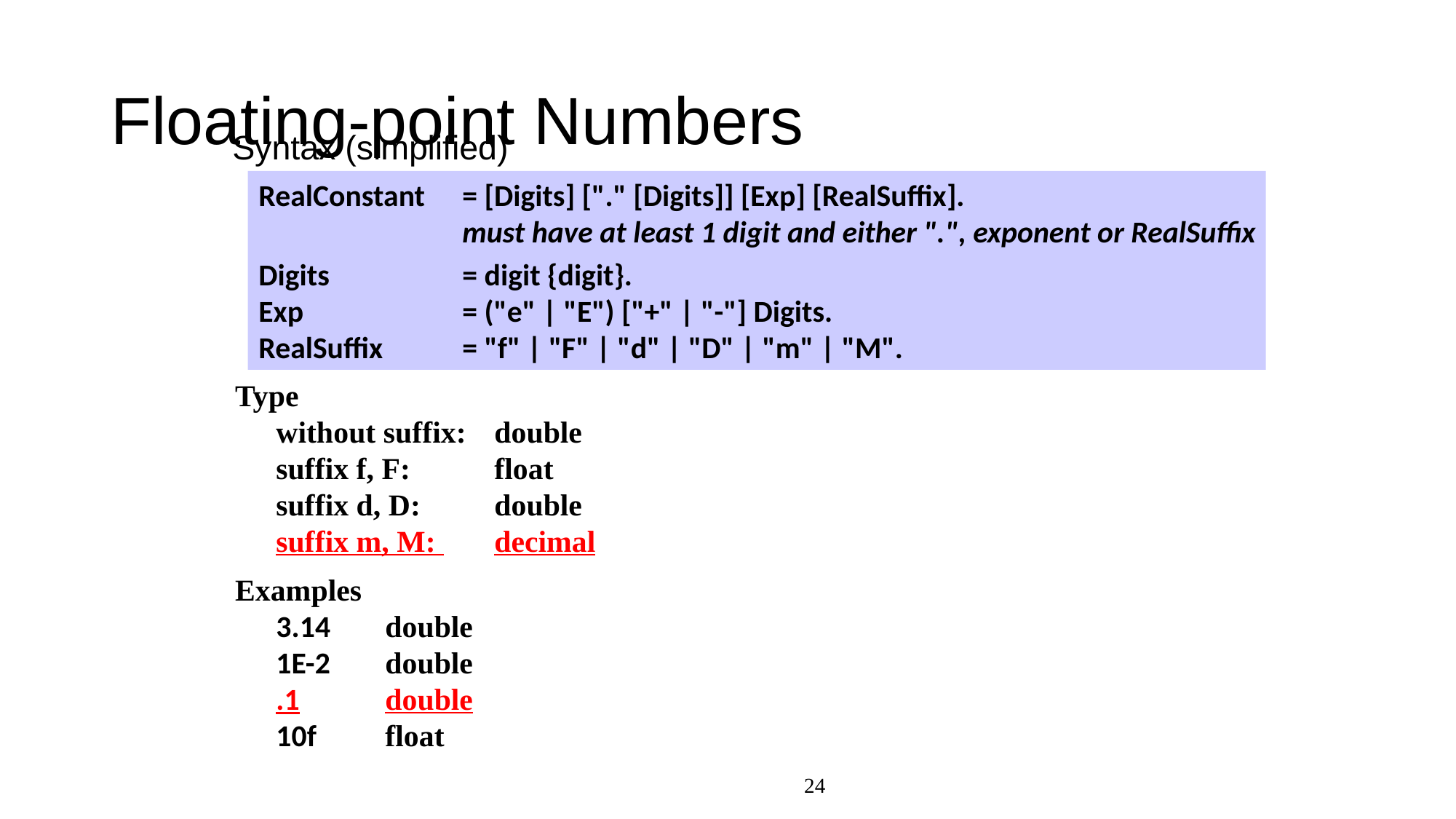

# Floating-point Numbers
Syntax (simplified)
RealConstant 	= [Digits] ["." [Digits]] [Exp] [RealSuffix].
	must have at least 1 digit and either ".", exponent or RealSuffix
Digits 	= digit {digit}.
Exp 	= ("e" | "E") ["+" | "-"] Digits.
RealSuffix 	= "f" | "F" | "d" | "D" | "m" | "M".
Type
	without suffix: 	double
	suffix f, F: 	float
	suffix d, D: 	double
	suffix m, M: 	decimal
Examples
	3.14	double
	1E-2	double
	.1	double
	10f	float
24